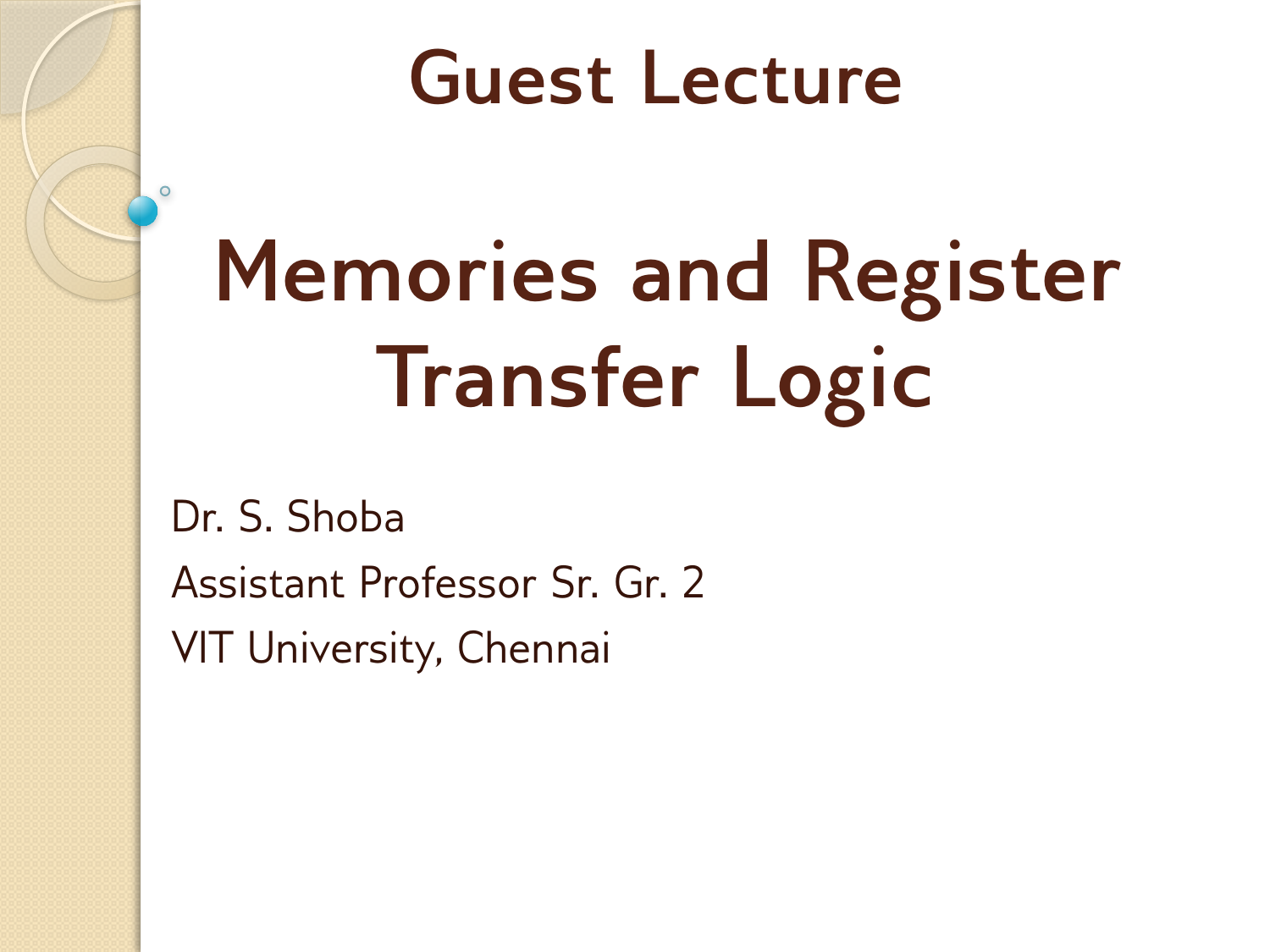

# Guest Lecture Memories and Register Transfer Logic
Dr. S. Shoba
Assistant Professor Sr. Gr. 2
VIT University, Chennai